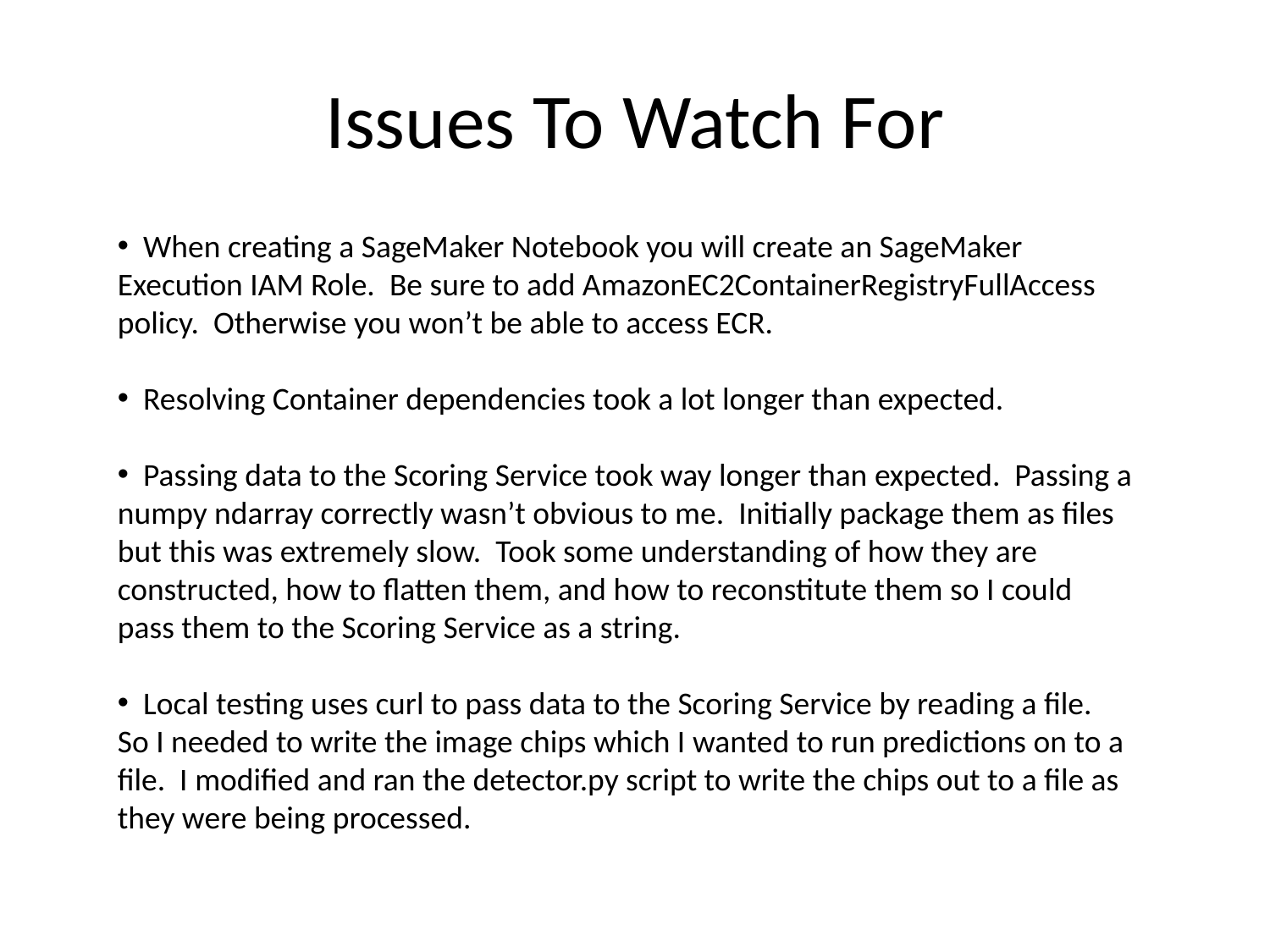

# Issues To Watch For
  When creating a SageMaker Notebook you will create an SageMaker Execution IAM Role.  Be sure to add AmazonEC2ContainerRegistryFullAccess policy.  Otherwise you won’t be able to access ECR.

  Resolving Container dependencies took a lot longer than expected.

  Passing data to the Scoring Service took way longer than expected.  Passing a numpy ndarray correctly wasn’t obvious to me.  Initially package them as files but this was extremely slow.  Took some understanding of how they are constructed, how to flatten them, and how to reconstitute them so I could pass them to the Scoring Service as a string.

  Local testing uses curl to pass data to the Scoring Service by reading a file.  So I needed to write the image chips which I wanted to run predictions on to a file.  I modified and ran the detector.py script to write the chips out to a file as they were being processed.